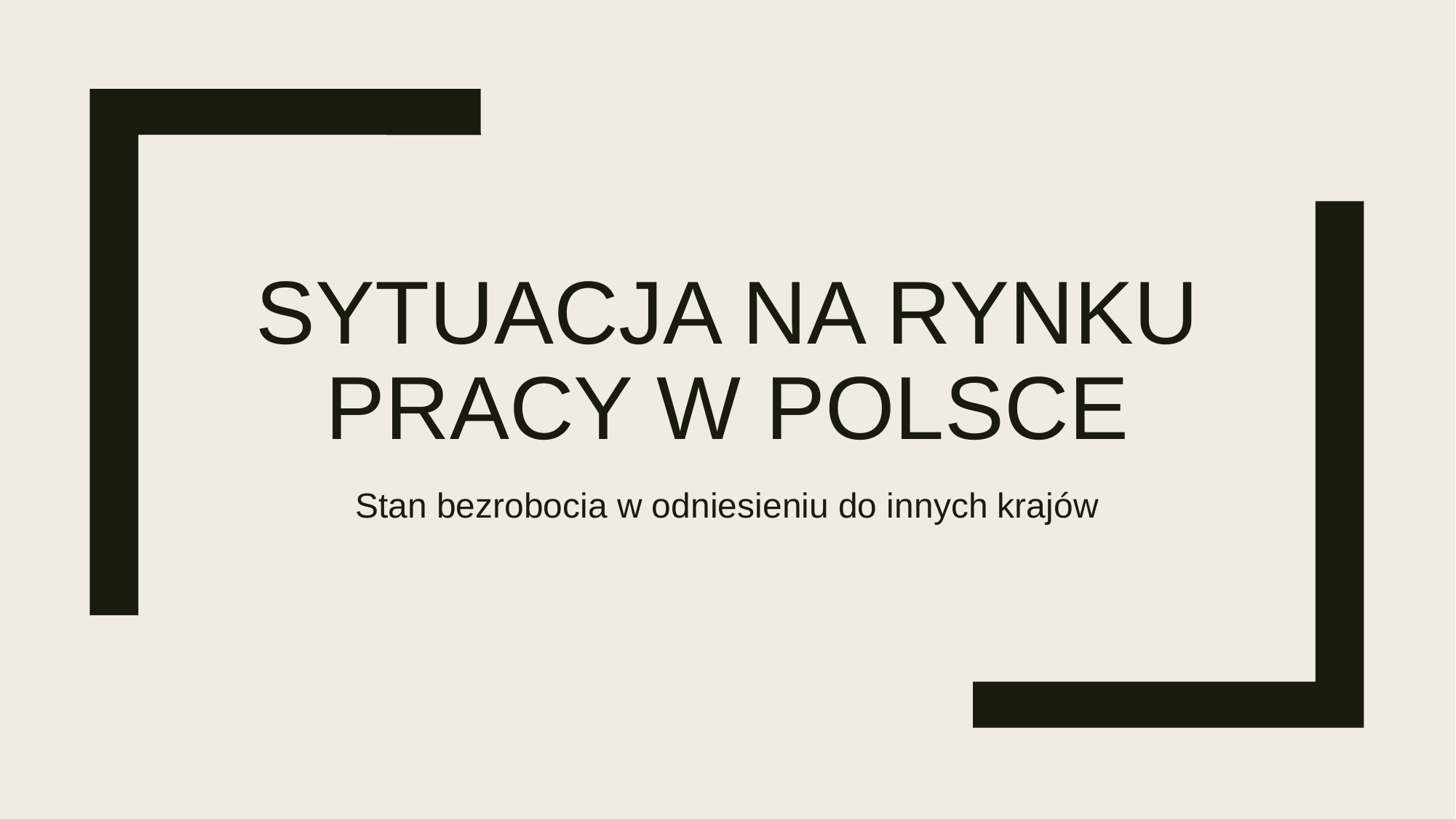

# Sytuacja na rynku pracy w Polsce
Stan bezrobocia w odniesieniu do innych krajów